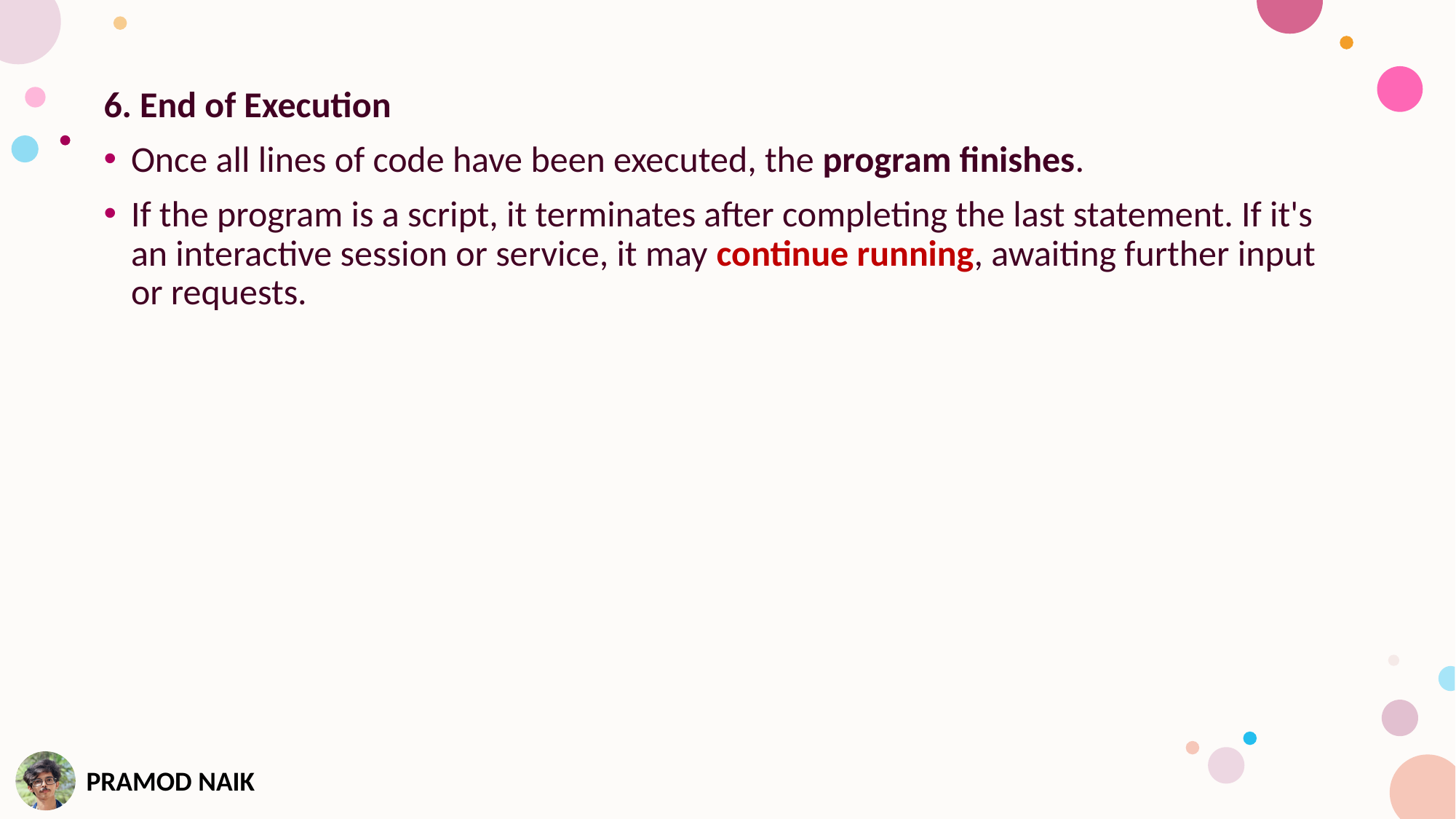

6. End of Execution
Once all lines of code have been executed, the program finishes.
If the program is a script, it terminates after completing the last statement. If it's an interactive session or service, it may continue running, awaiting further input or requests.